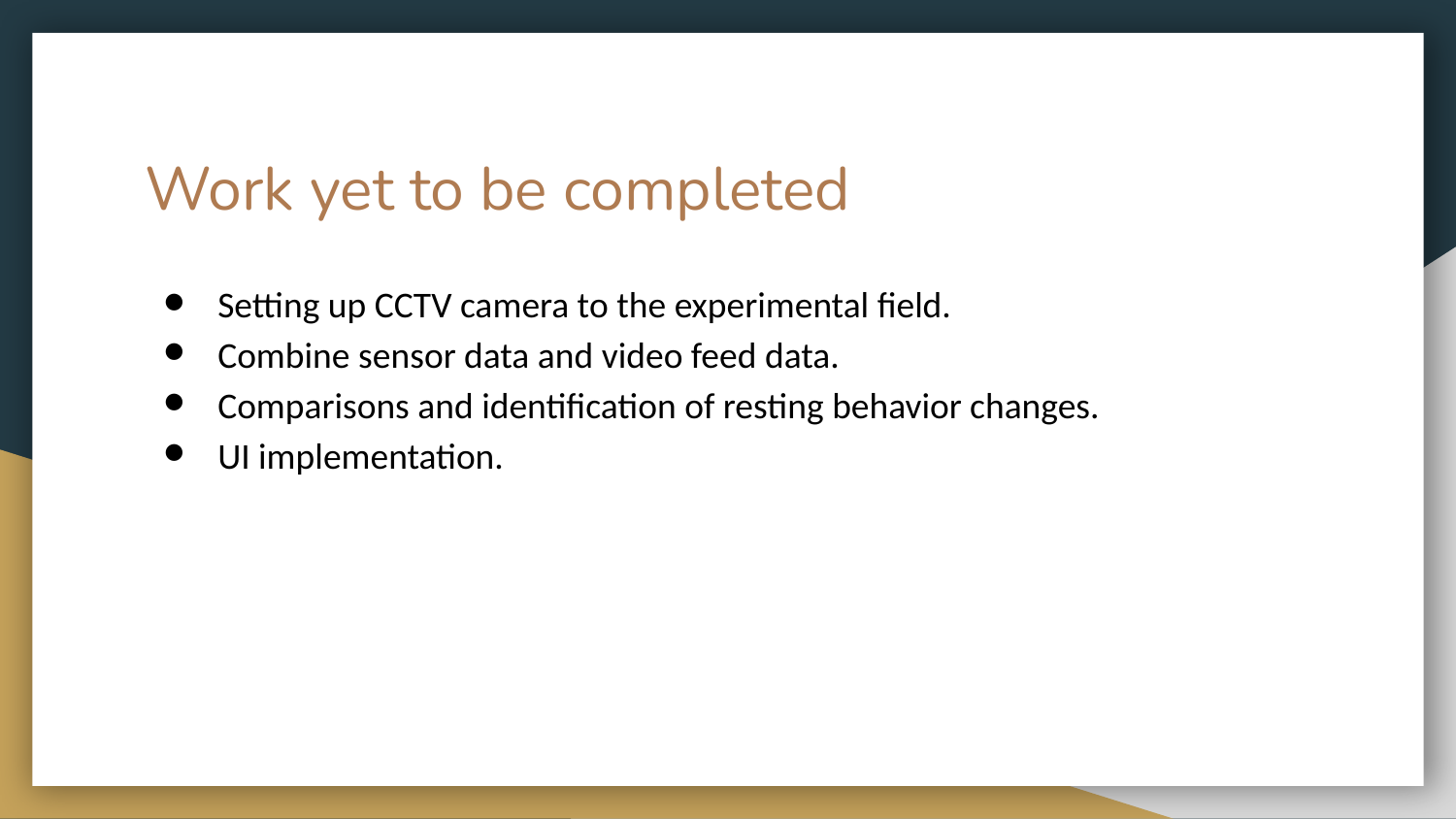

# Work yet to be completed
Setting up CCTV camera to the experimental field.
Combine sensor data and video feed data.
Comparisons and identification of resting behavior changes.
UI implementation.